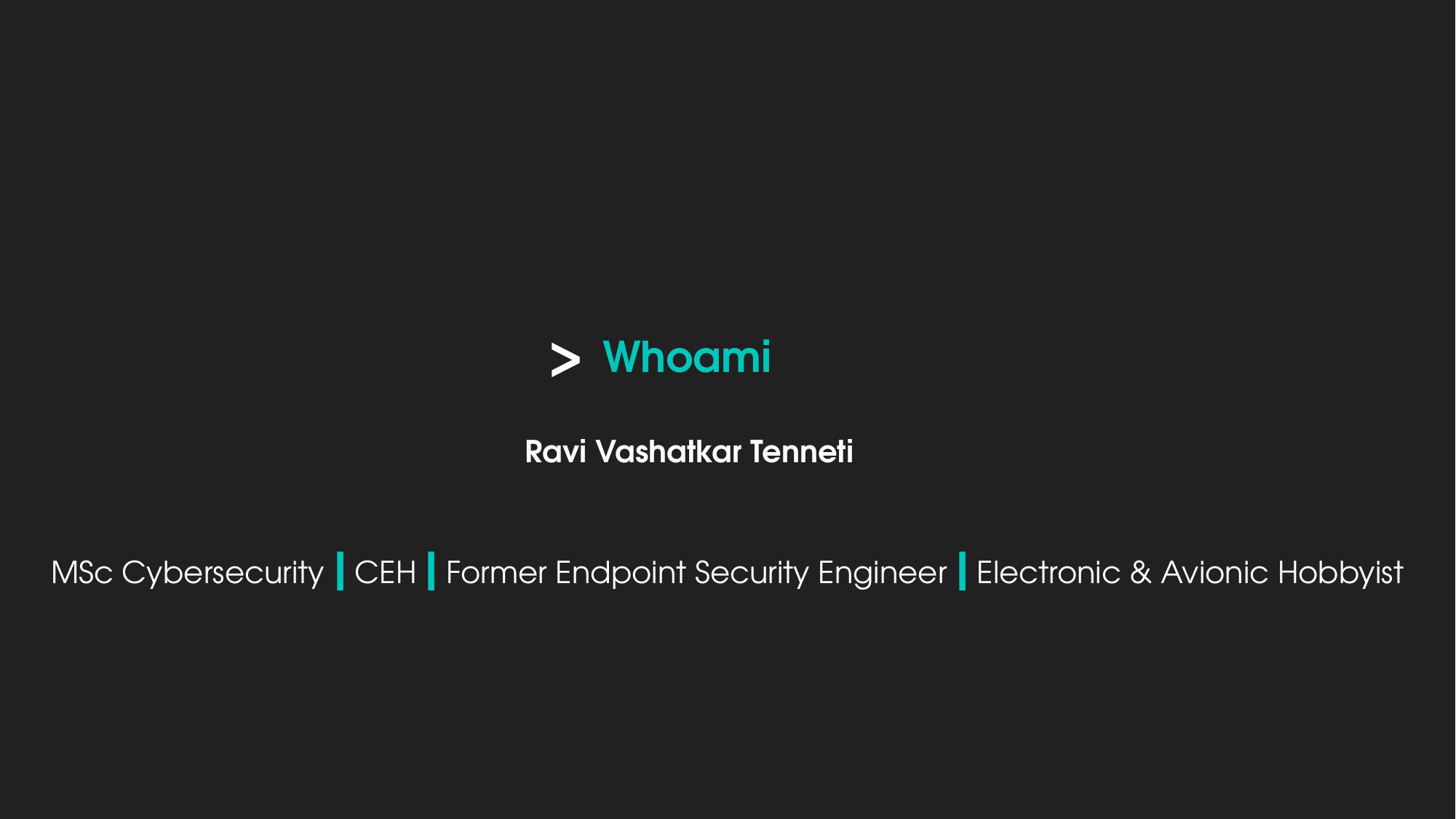

> Whoami
Ravi Vashatkar Tenneti
MSc Cybersecurity | CEH | Former Endpoint Security Engineer | Electronic & Avionic Hobbyist